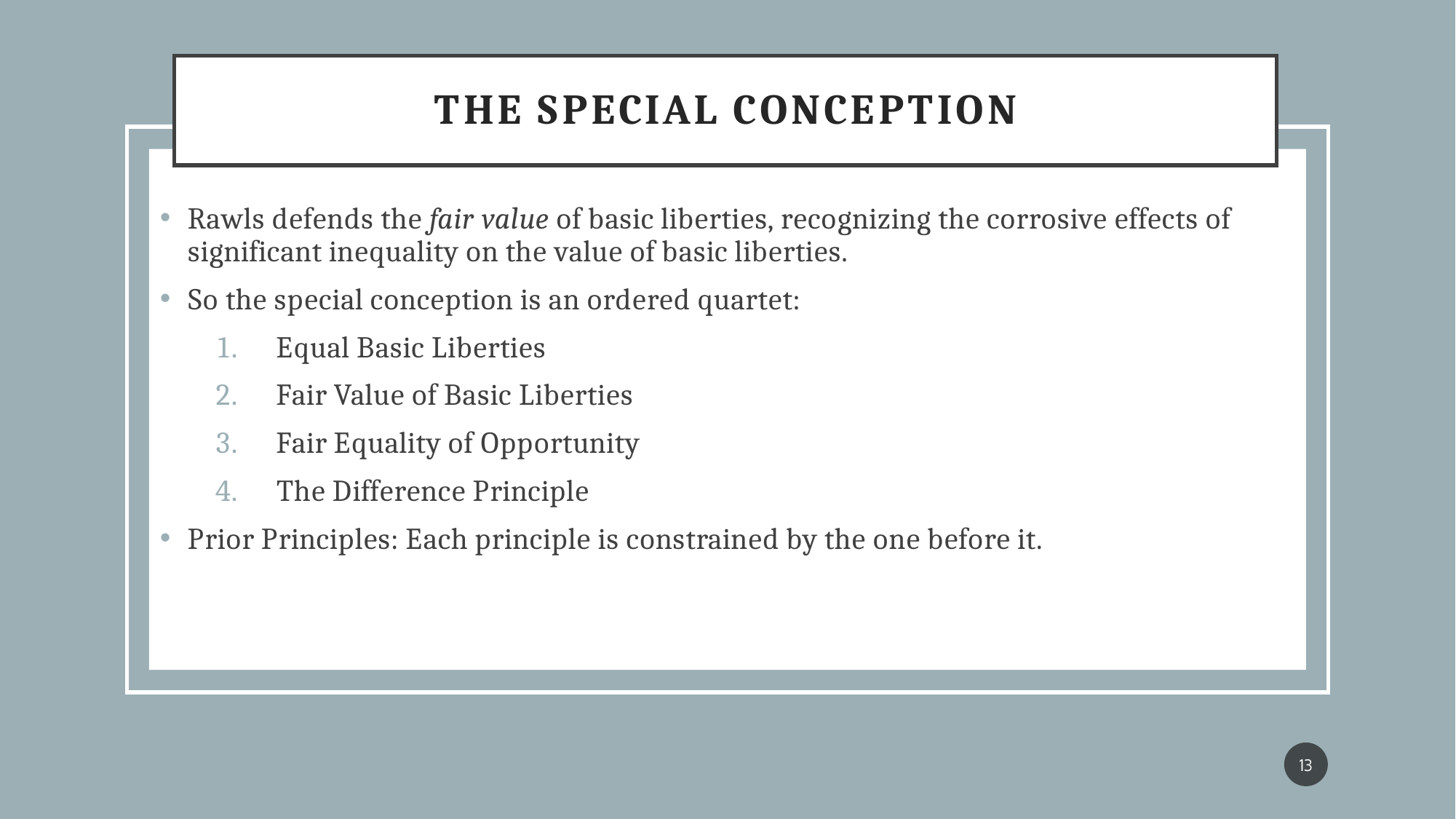

# the special conception

Rawls defends the fair value of basic liberties, recognizing the corrosive effects of significant inequality on the value of basic liberties.
So the special conception is an ordered quartet:
Equal Basic Liberties
Fair Value of Basic Liberties
Fair Equality of Opportunity
The Difference Principle
Prior Principles: Each principle is constrained by the one before it.

13